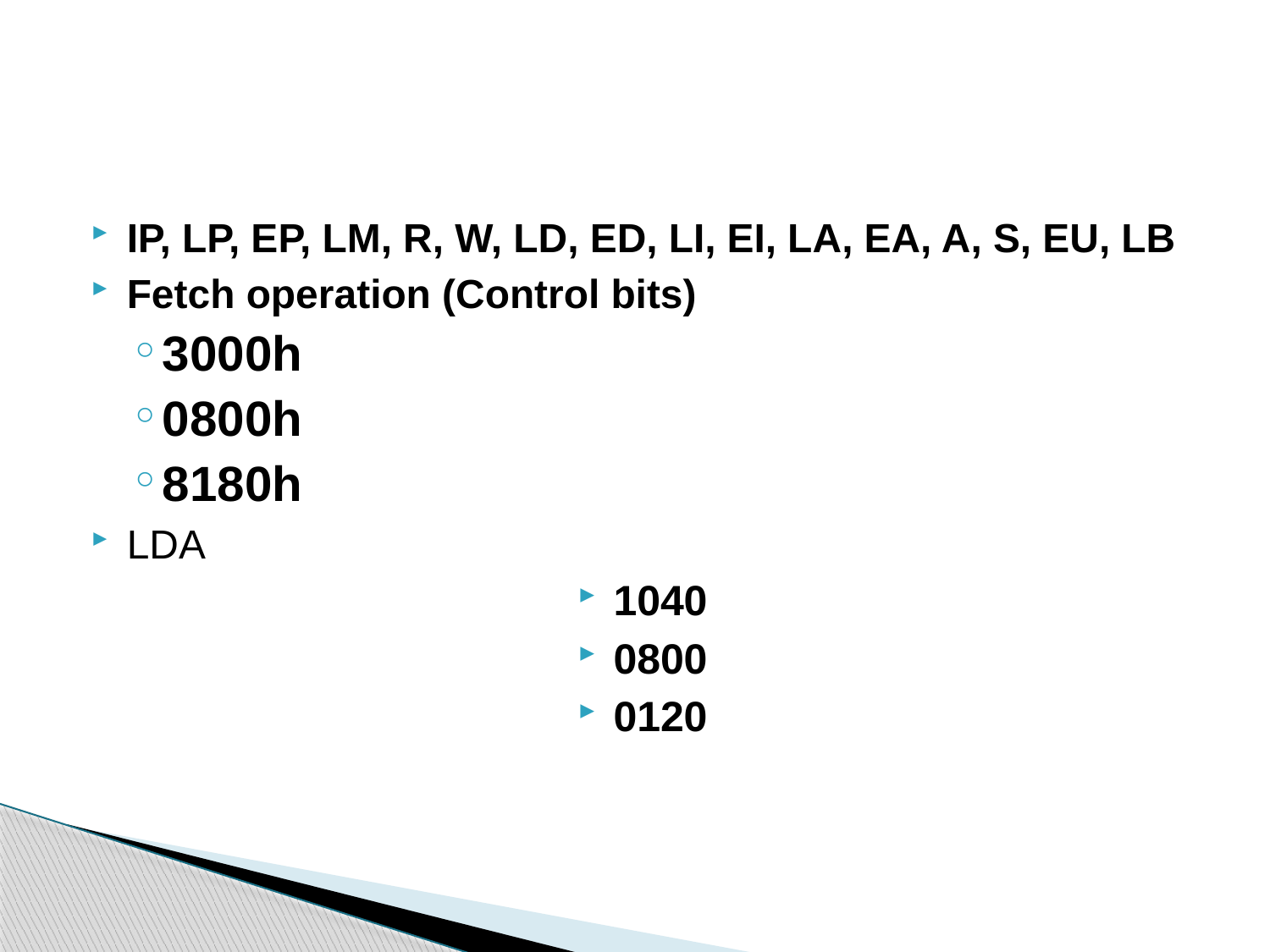

#
IP, LP, EP, LM, R, W, LD, ED, LI, EI, LA, EA, A, S, EU, LB
Fetch operation (Control bits)
3000h
0800h
8180h
LDA
1040
0800
0120